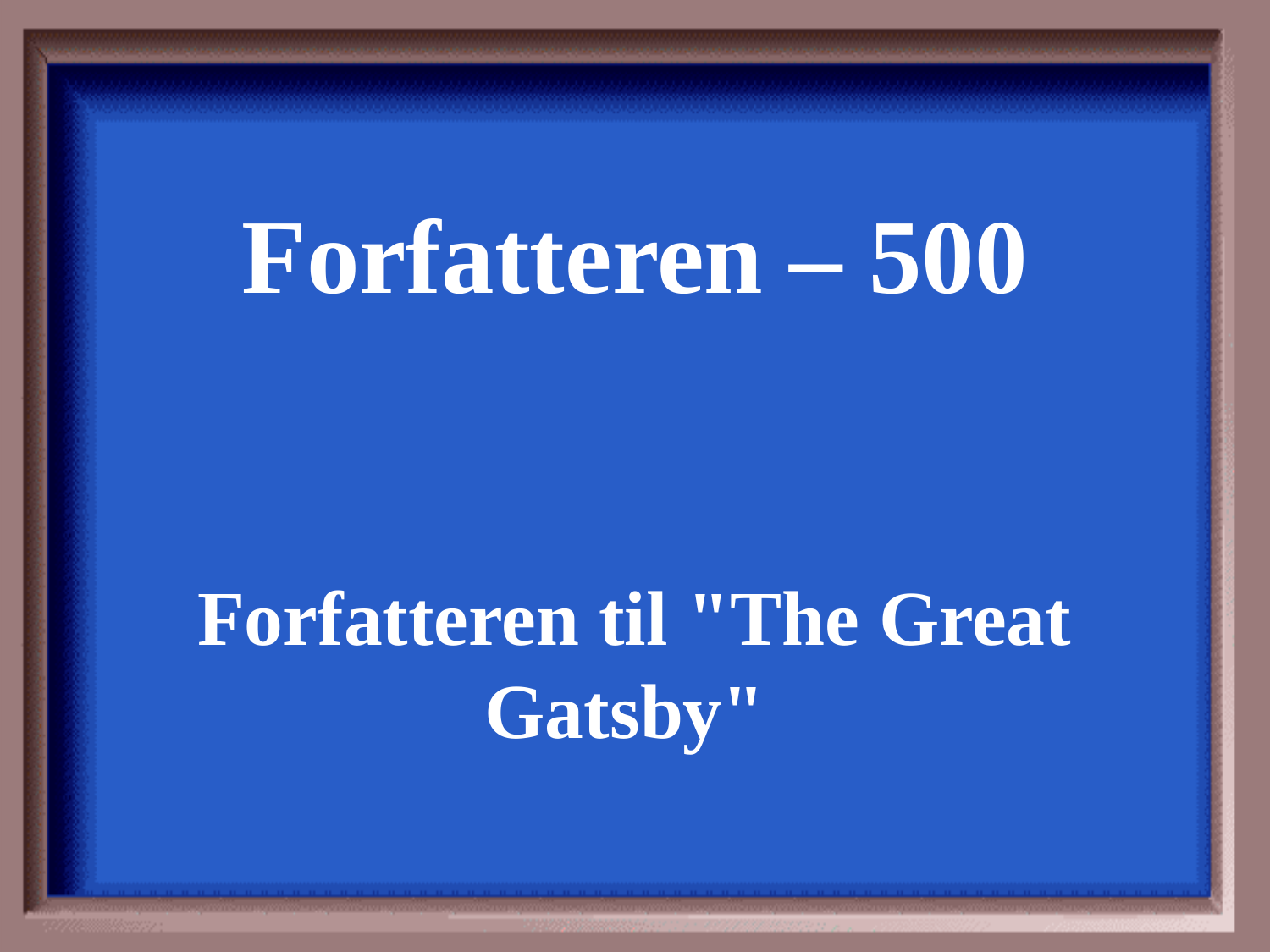

Forfatteren – 500
Forfatteren til "The Great Gatsby"